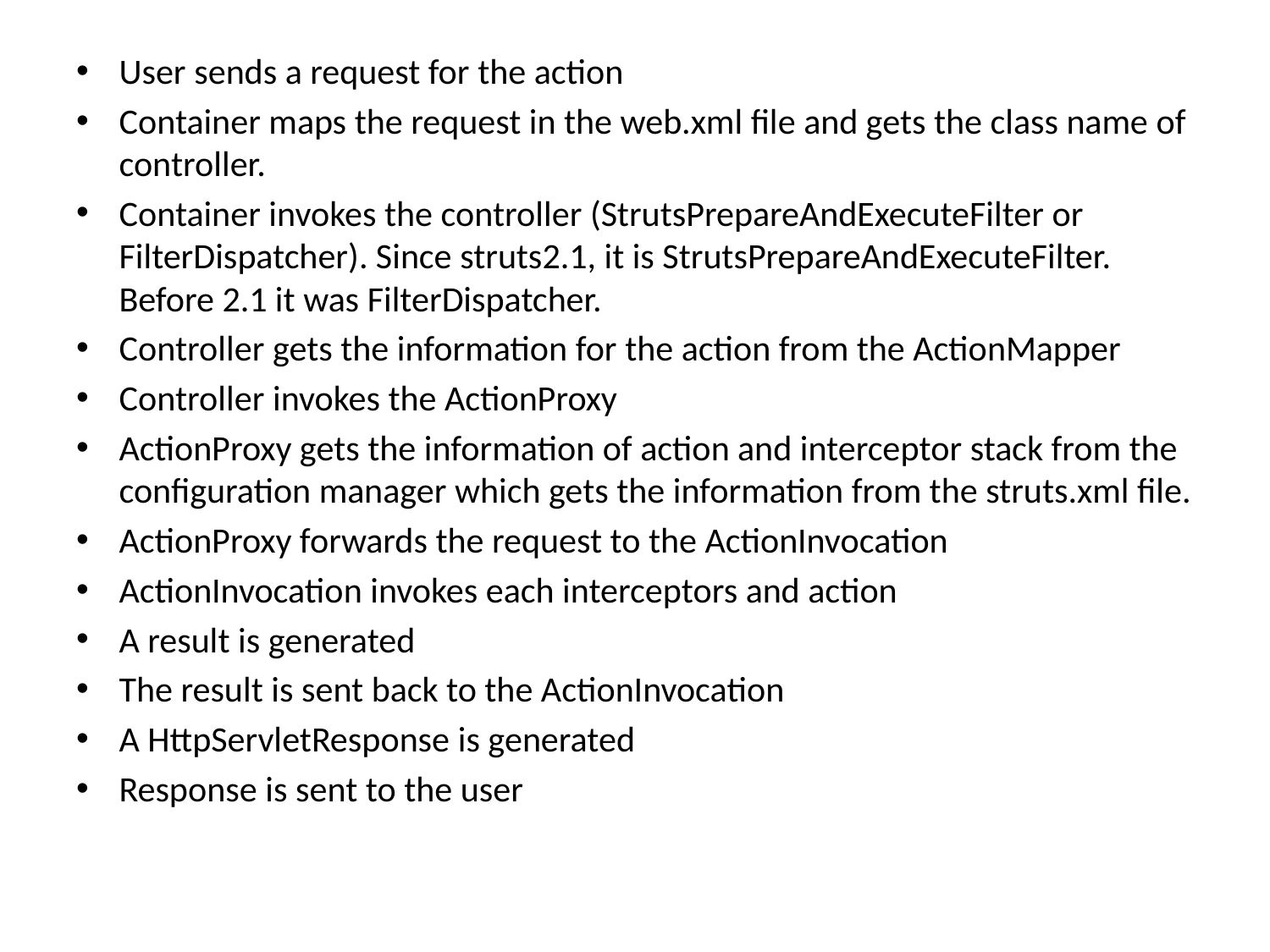

User sends a request for the action
Container maps the request in the web.xml file and gets the class name of controller.
Container invokes the controller (StrutsPrepareAndExecuteFilter or FilterDispatcher). Since struts2.1, it is StrutsPrepareAndExecuteFilter. Before 2.1 it was FilterDispatcher.
Controller gets the information for the action from the ActionMapper
Controller invokes the ActionProxy
ActionProxy gets the information of action and interceptor stack from the configuration manager which gets the information from the struts.xml file.
ActionProxy forwards the request to the ActionInvocation
ActionInvocation invokes each interceptors and action
A result is generated
The result is sent back to the ActionInvocation
A HttpServletResponse is generated
Response is sent to the user